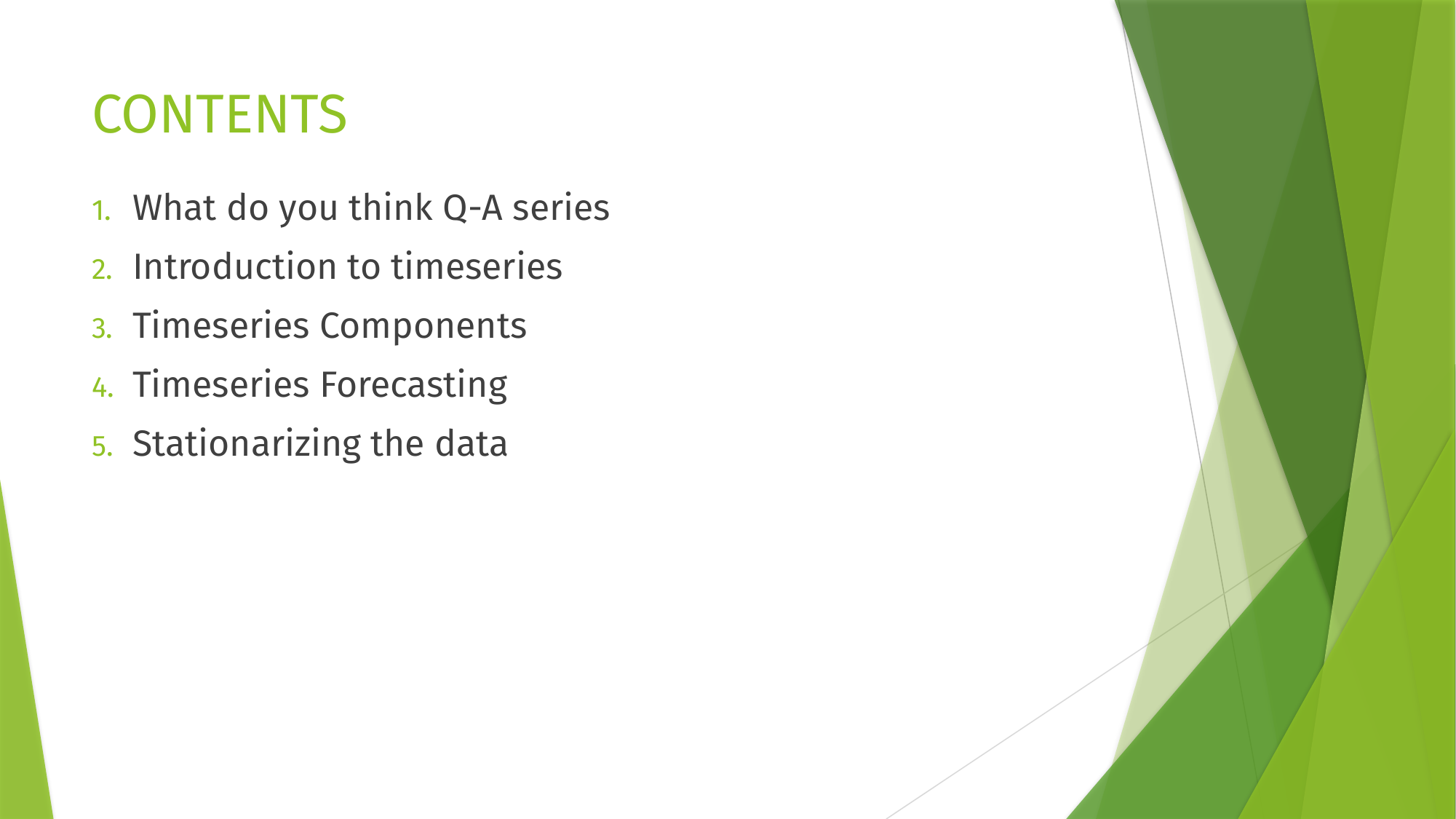

# CONTENTS
What do you think Q-A series
Introduction to timeseries
Timeseries Components
Timeseries Forecasting
Stationarizing the data